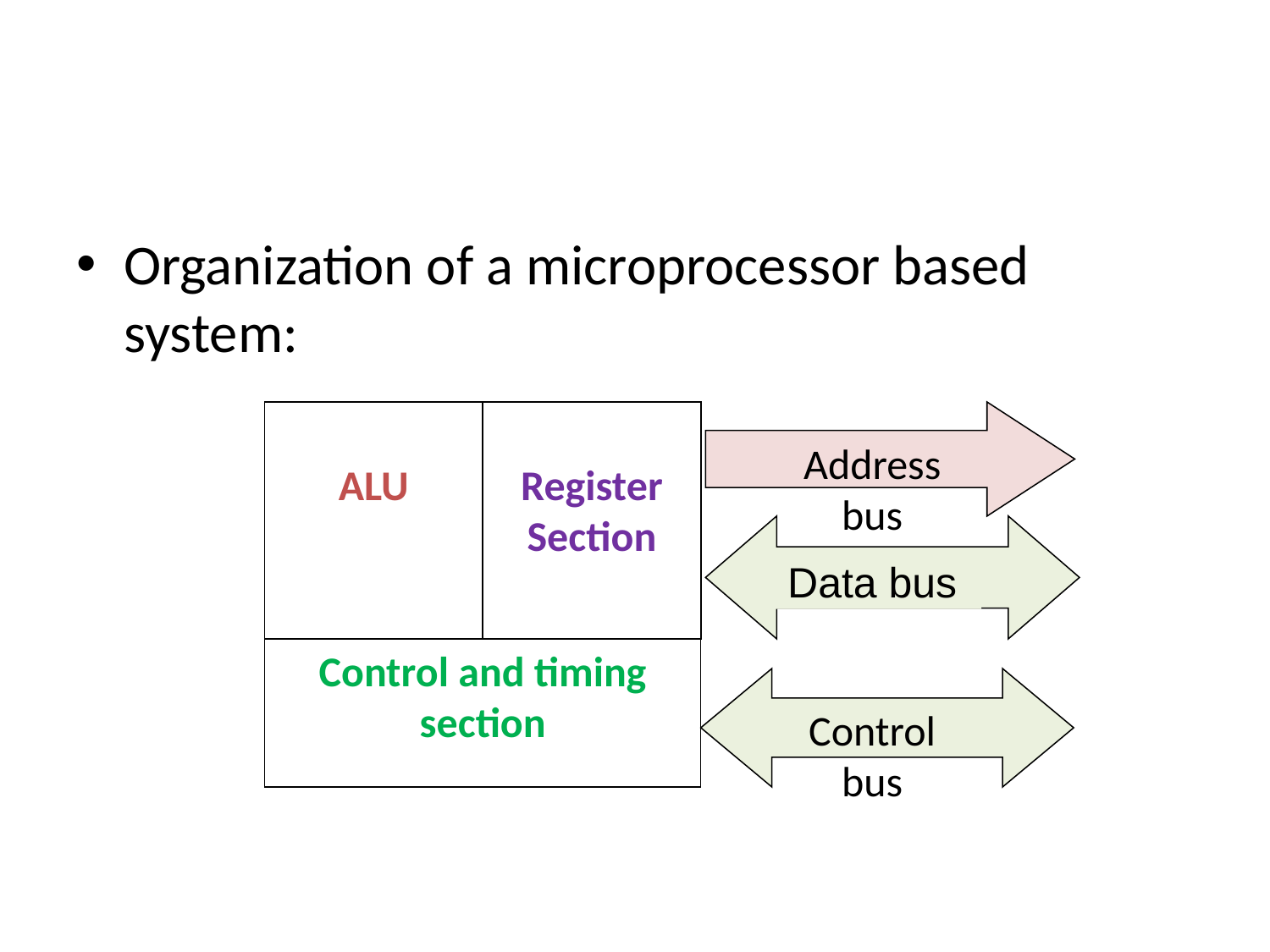

#
Organization of a microprocessor based system:

ALU

Register Section

Address bus

Data bus
Control and timing section

Control bus